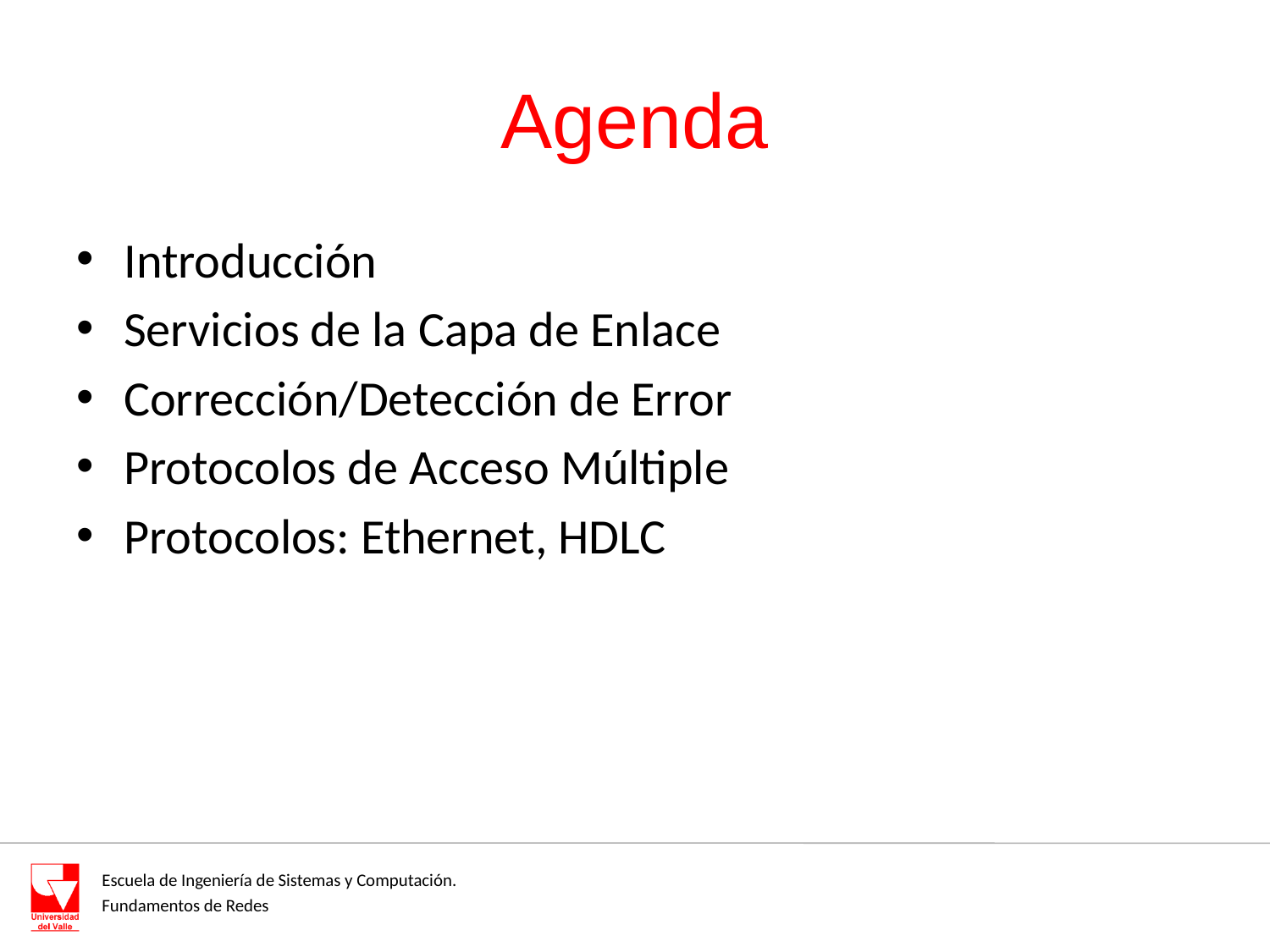

# Agenda
Introducción
Servicios de la Capa de Enlace
Corrección/Detección de Error
Protocolos de Acceso Múltiple
Protocolos: Ethernet, HDLC